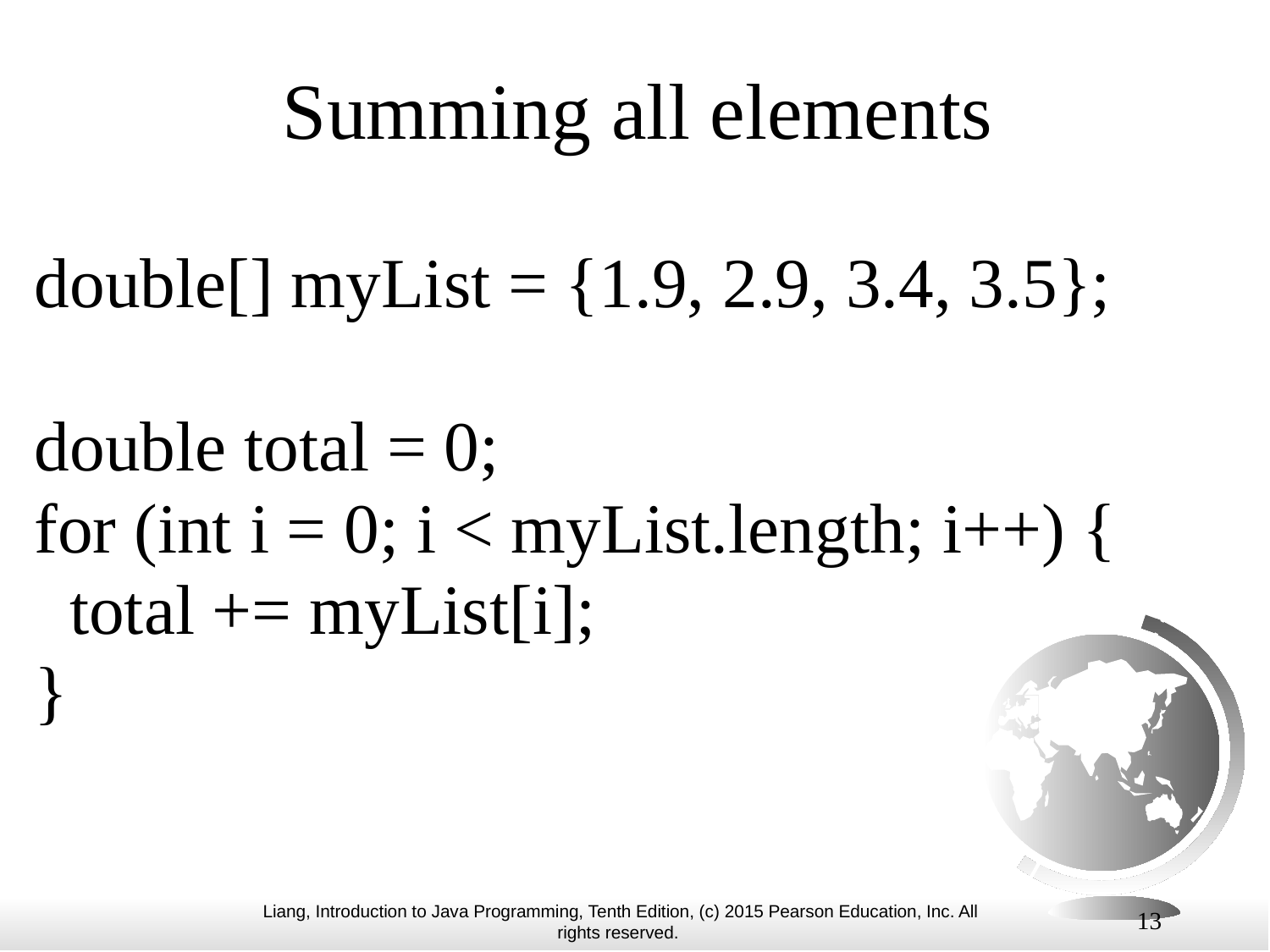

# Summing all elements
double[] myList = {1.9, 2.9, 3.4, 3.5};

double total = 0;
for (int i = 0; i < myList.length; i++) {
  total += myList[i];
}

13